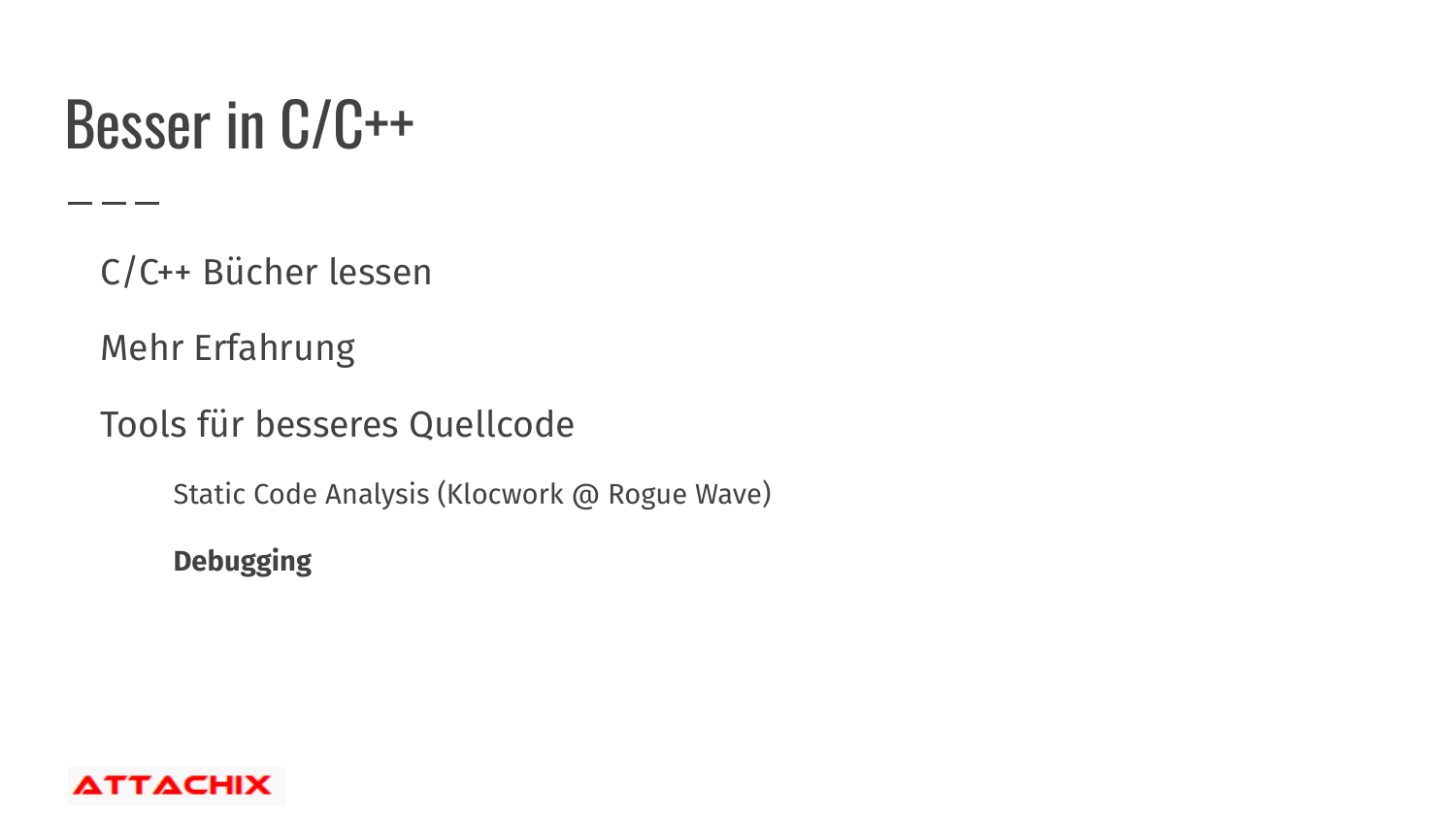

# Besser in C/C++
C/C++ Bücher lessen
Mehr Erfahrung
Tools für besseres Quellcode
Static Code Analysis (Klocwork @ Rogue Wave)
Debugging